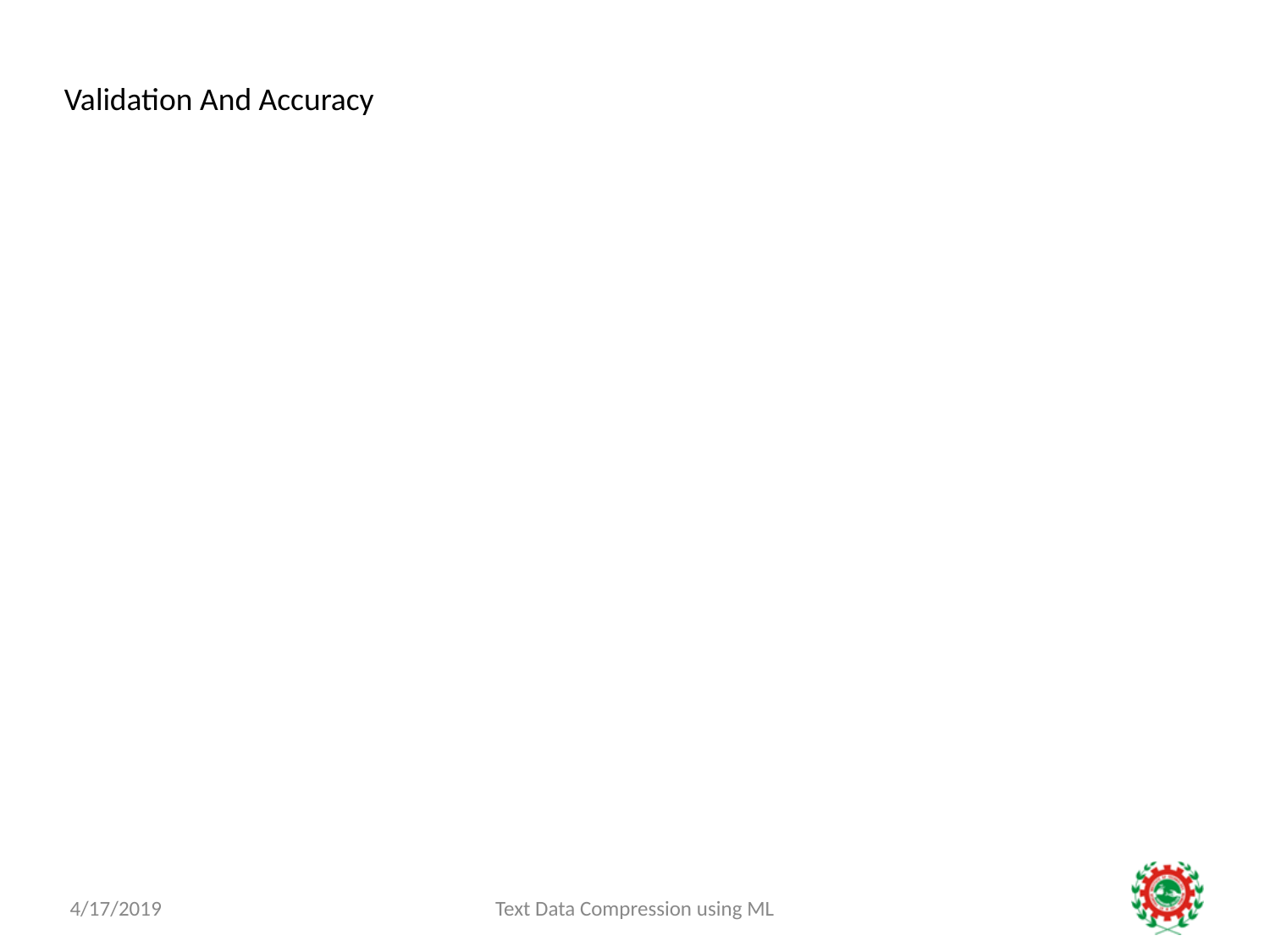

Validation And Accuracy
4/17/2019
Text Data Compression using ML
17